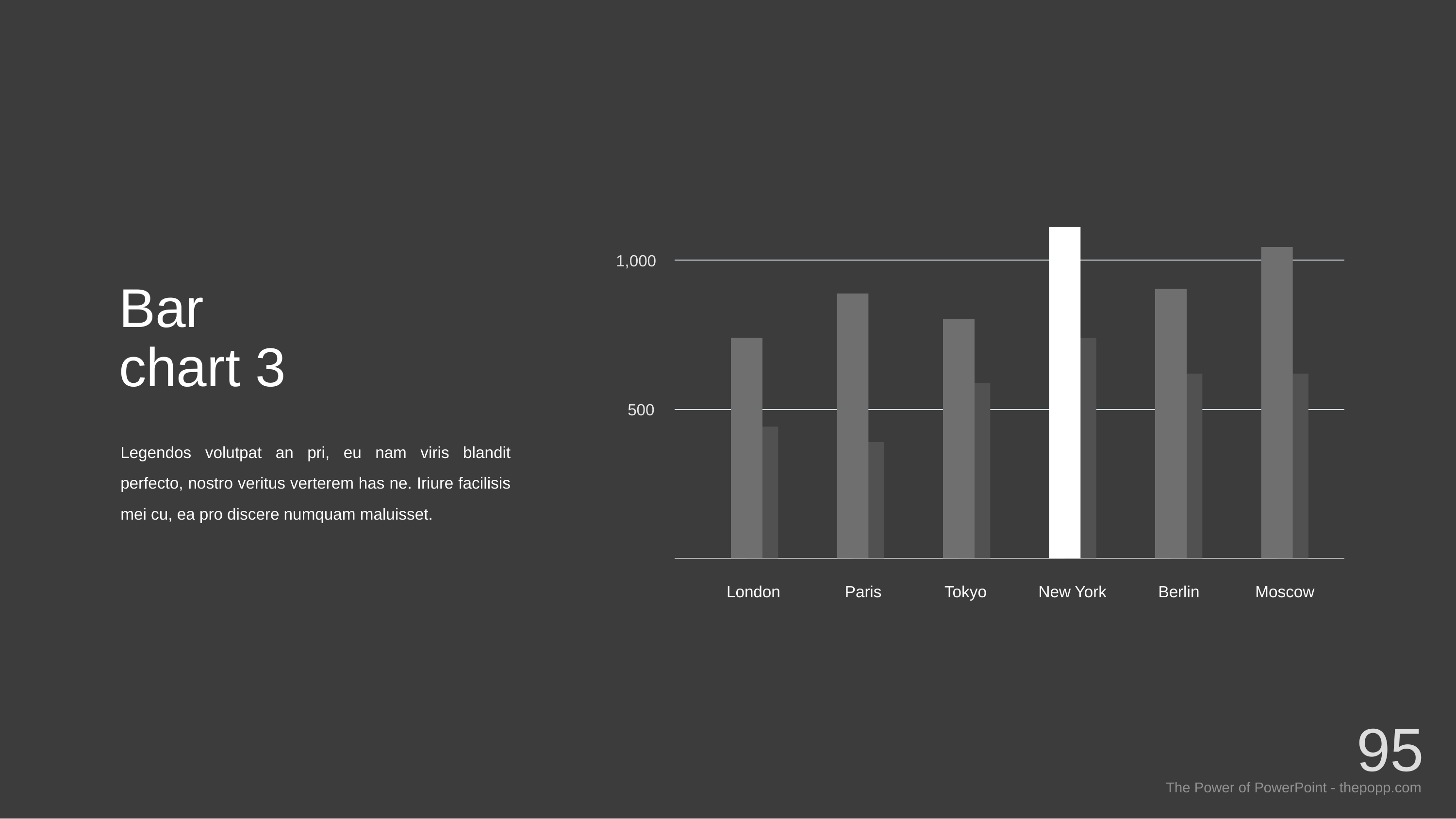

# Bar chart 3

1,000

500

Legendos volutpat an pri, eu nam viris blandit perfecto, nostro veritus verterem has ne. Iriure facilisis mei cu, ea pro discere numquam maluisset.

London
Paris
Tokyo
New York
Berlin
Moscow
95
The Power of PowerPoint - thepopp.com